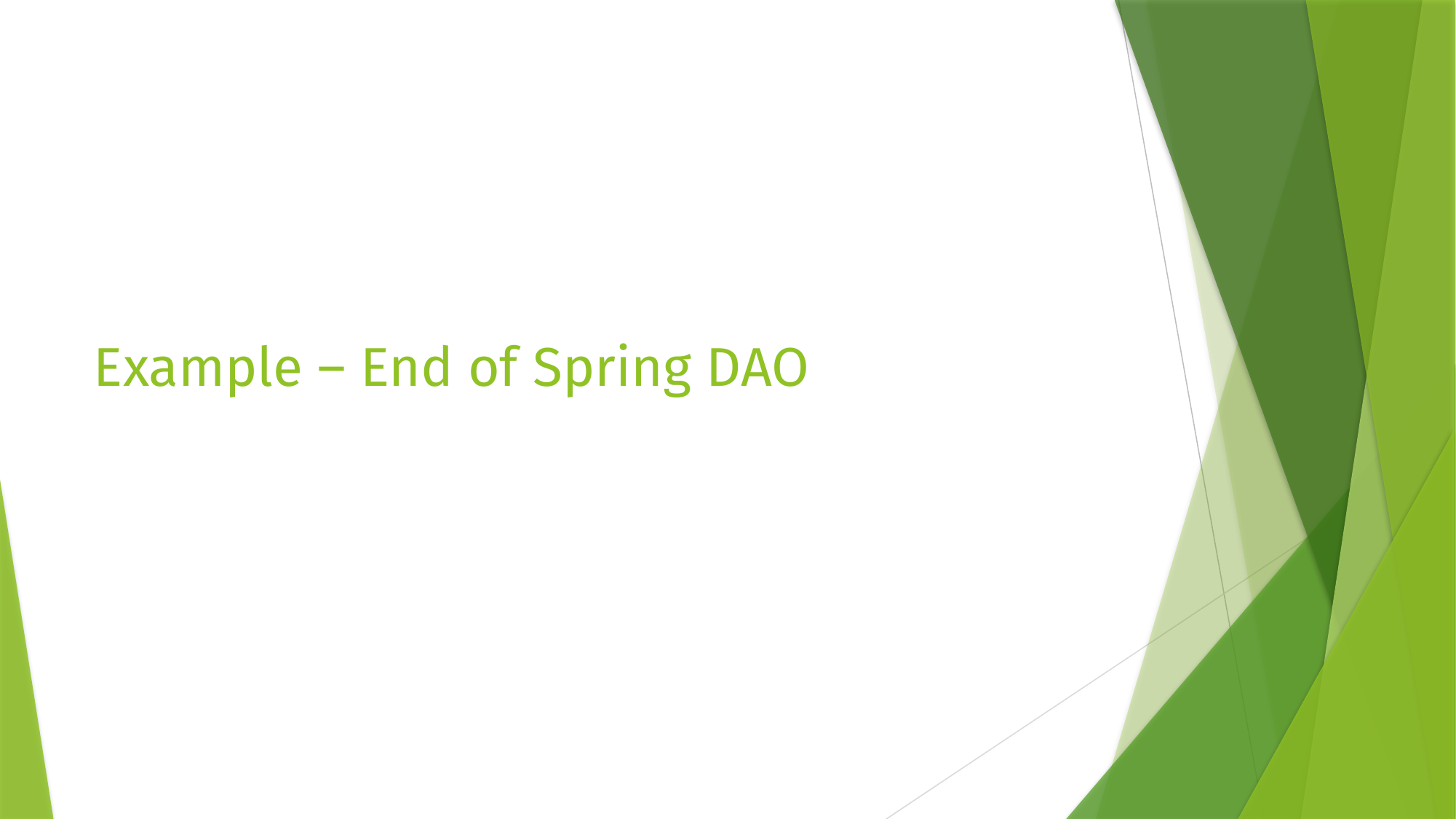

# Example – End of Spring DAO